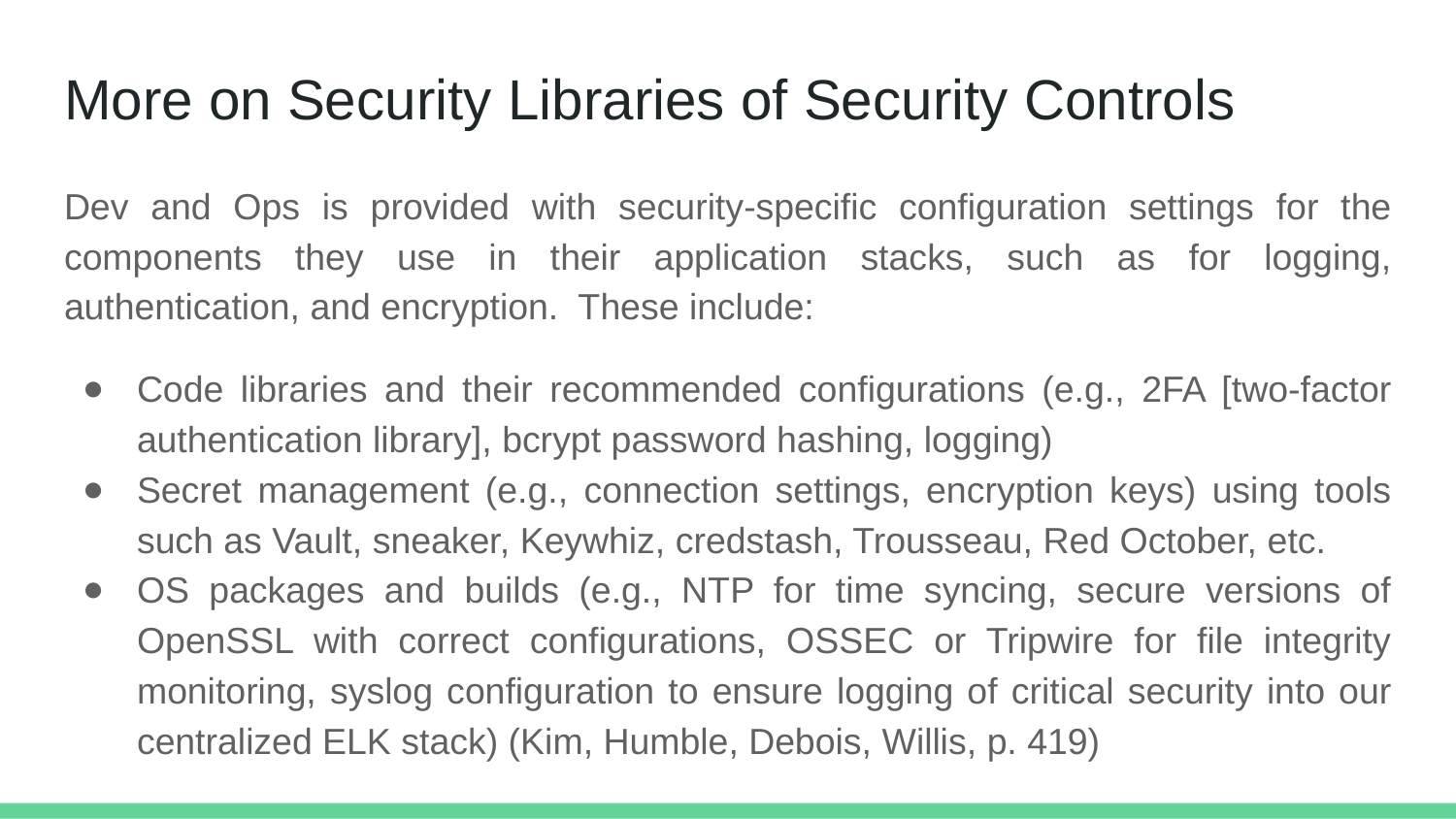

# More on Security Libraries of Security Controls
Dev and Ops is provided with security-specific configuration settings for the components they use in their application stacks, such as for logging, authentication, and encryption.  These include:
Code libraries and their recommended configurations (e.g., 2FA [two-factor authentication library], bcrypt password hashing, logging)
Secret management (e.g., connection settings, encryption keys) using tools such as Vault, sneaker, Keywhiz, credstash, Trousseau, Red October, etc.
OS packages and builds (e.g., NTP for time syncing, secure versions of OpenSSL with correct configurations, OSSEC or Tripwire for file integrity monitoring, syslog configuration to ensure logging of critical security into our centralized ELK stack) (Kim, Humble, Debois, Willis, p. 419)